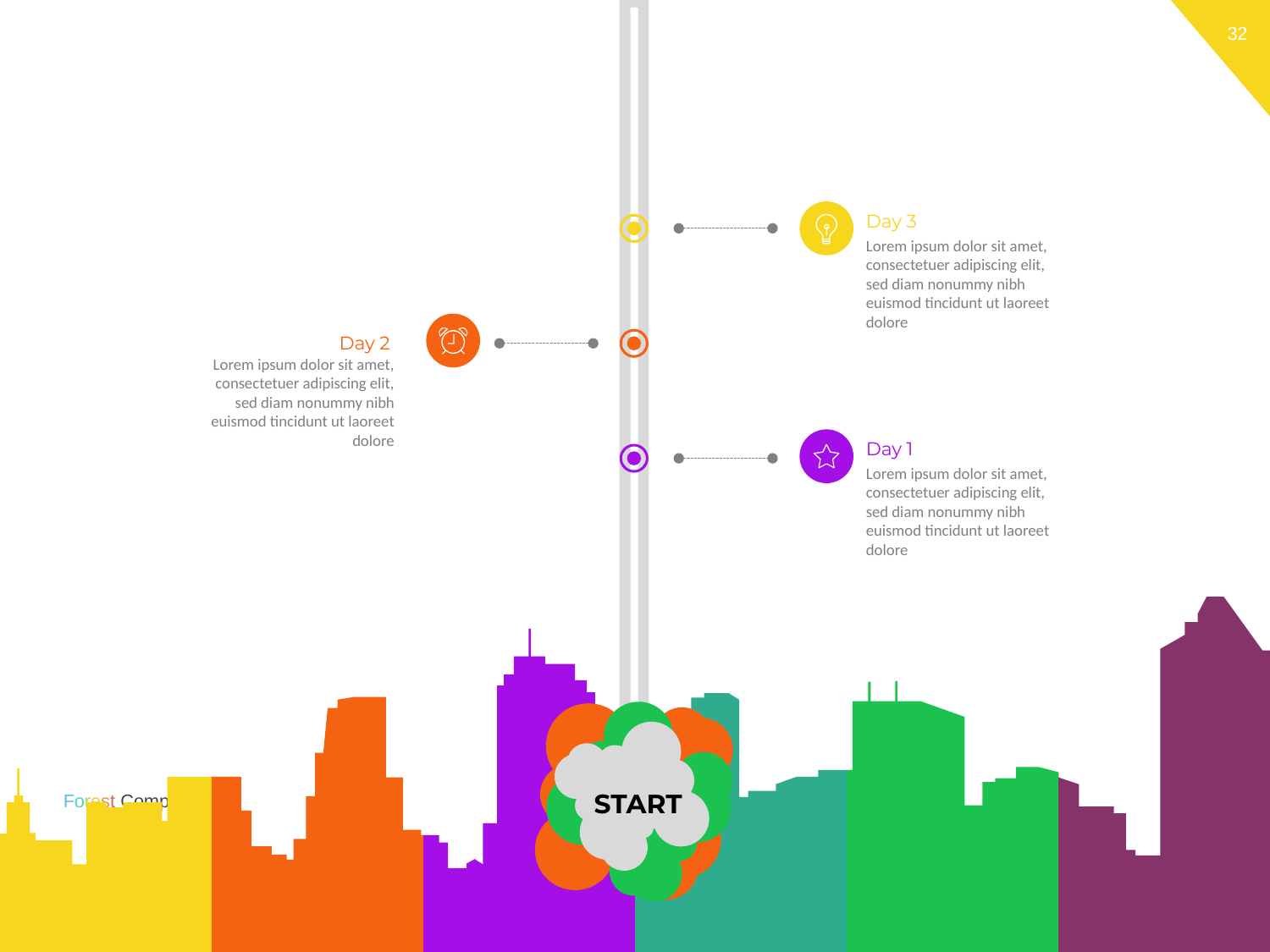

Day 3

Lorem ipsum dolor sit amet, consectetuer adipiscing elit, sed diam nonummy nibh euismod tincidunt ut laoreet dolore

Day 2

Lorem ipsum dolor sit amet, consectetuer adipiscing elit, sed diam nonummy nibh euismod tincidunt ut laoreet dolore

Day 1

Lorem ipsum dolor sit amet, consectetuer adipiscing elit, sed diam nonummy nibh euismod tincidunt ut laoreet dolore

START
Forest Company